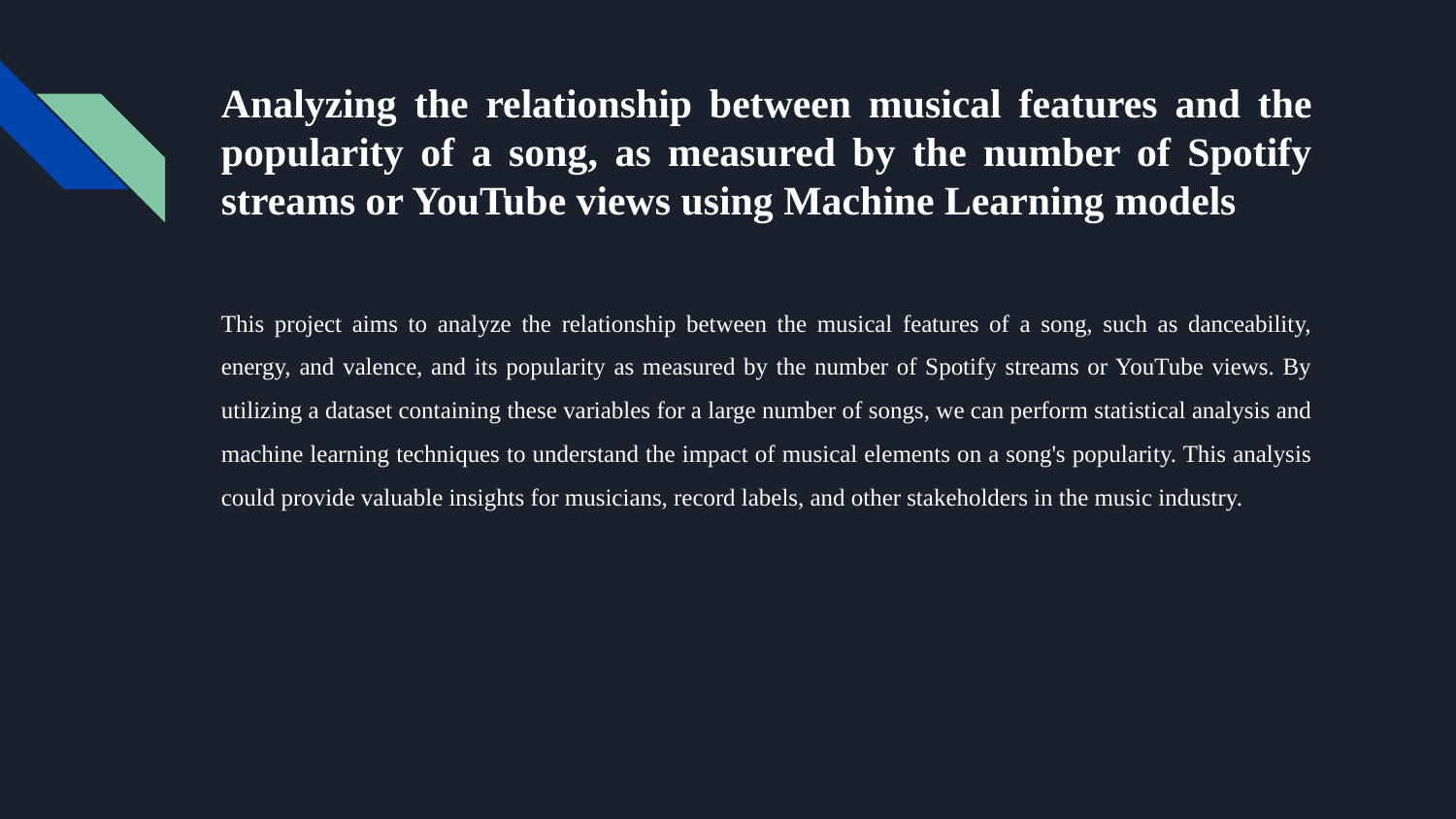

# Analyzing the relationship between musical features and the popularity of a song, as measured by the number of Spotify streams or YouTube views using Machine Learning models

This project aims to analyze the relationship between the musical features of a song, such as danceability, energy, and valence, and its popularity as measured by the number of Spotify streams or YouTube views. By utilizing a dataset containing these variables for a large number of songs, we can perform statistical analysis and machine learning techniques to understand the impact of musical elements on a song's popularity. This analysis could provide valuable insights for musicians, record labels, and other stakeholders in the music industry.